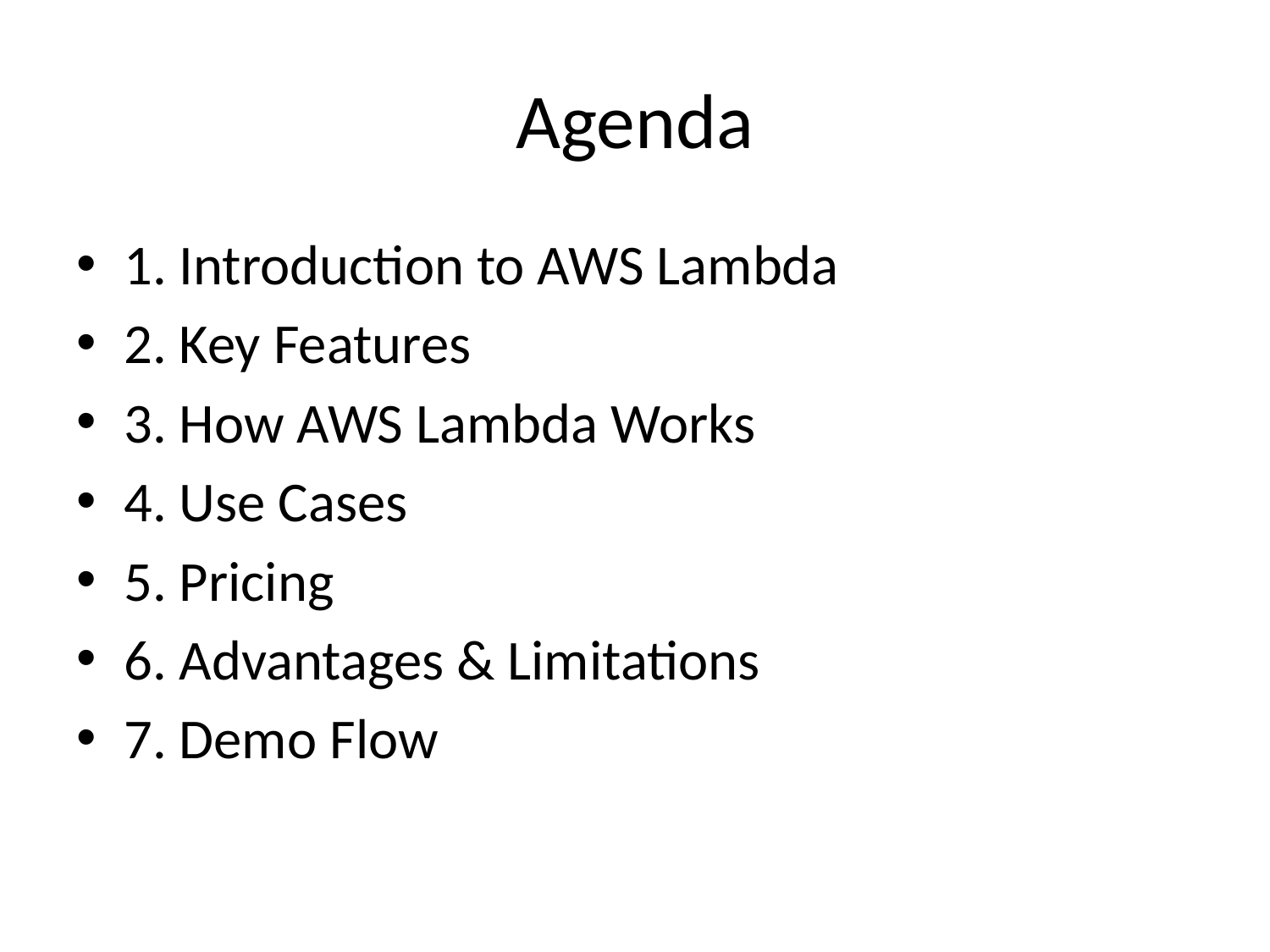

# Agenda
1. Introduction to AWS Lambda
2. Key Features
3. How AWS Lambda Works
4. Use Cases
5. Pricing
6. Advantages & Limitations
7. Demo Flow